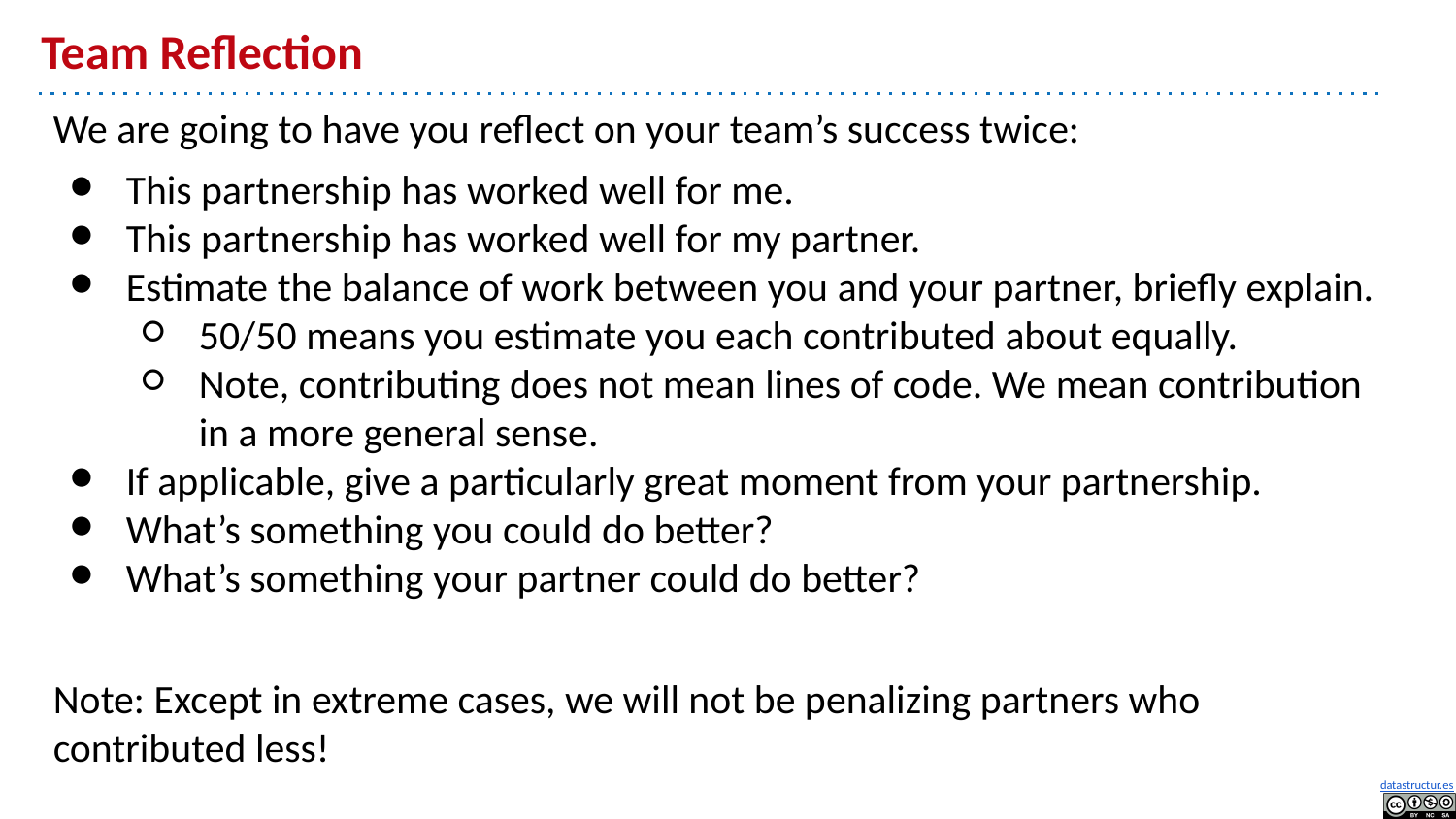

# Team Reflection
We are going to have you reflect on your team’s success twice:
This partnership has worked well for me.
This partnership has worked well for my partner.
Estimate the balance of work between you and your partner, briefly explain.
50/50 means you estimate you each contributed about equally.
Note, contributing does not mean lines of code. We mean contribution in a more general sense.
If applicable, give a particularly great moment from your partnership.
What’s something you could do better?
What’s something your partner could do better?

Note: Except in extreme cases, we will not be penalizing partners who contributed less!